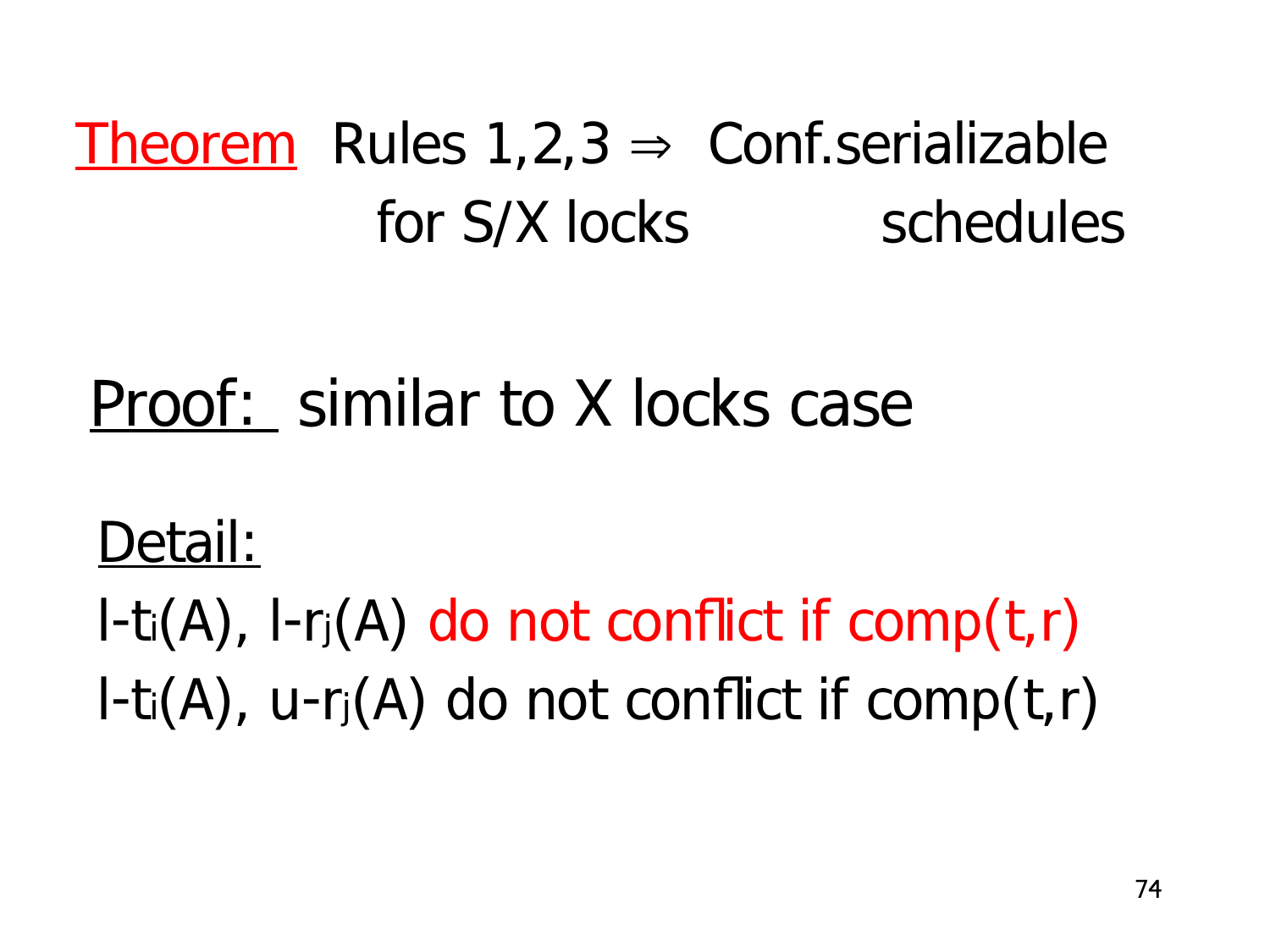

Theorem  Rules 1,2,3 ⇒  Conf.serializable
			for S/X locks           schedules
# Proof:  similar to X locks case
Detail:
l-ti(A), l-rj(A) do not conflict if comp(t,r)
l-ti(A), u-rj(A) do not conflict if comp(t,r)

74